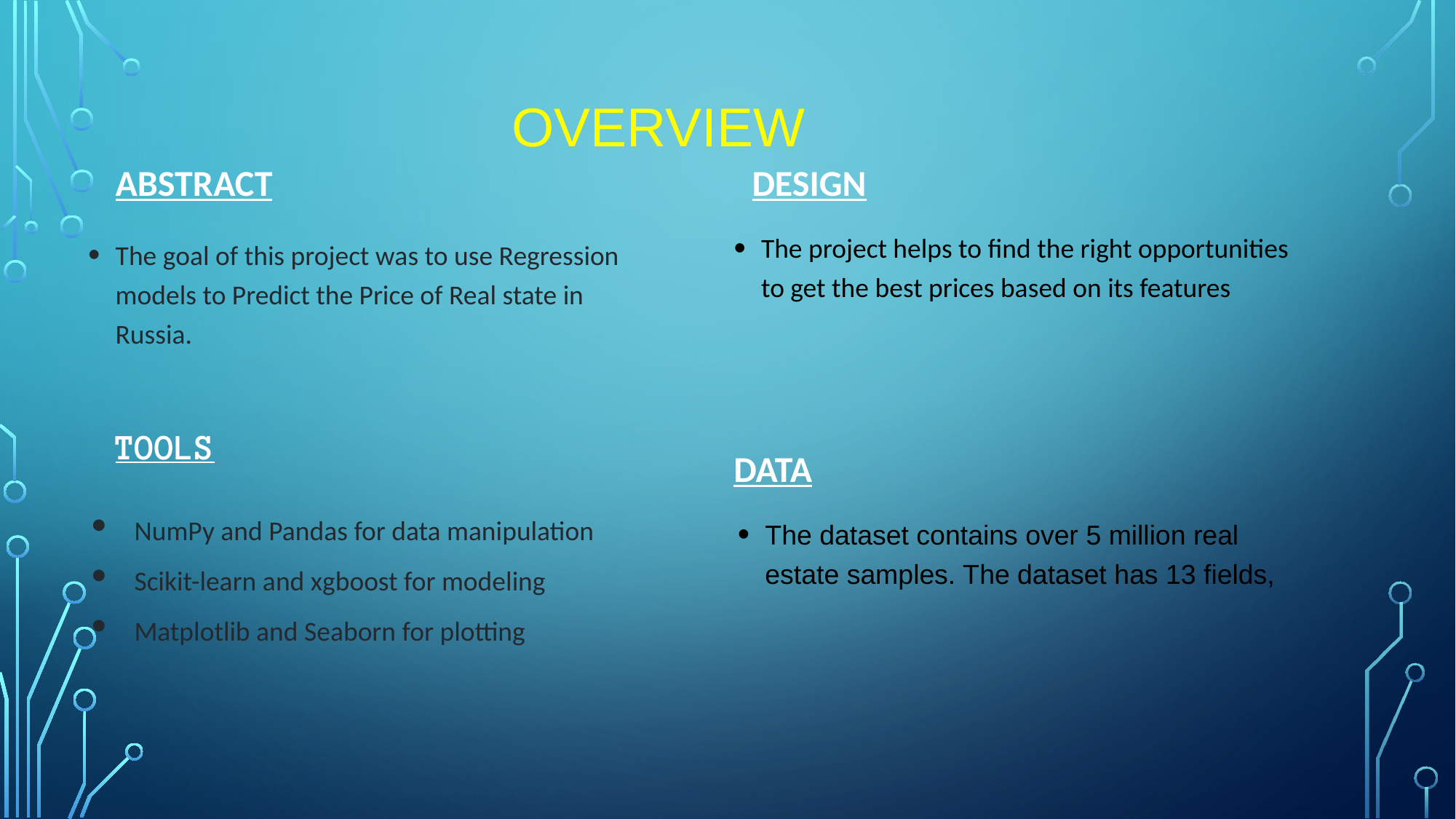

# Overview
Abstract
design
The project helps to find the right opportunities to get the best prices based on its features

The goal of this project was to use Regression models to Predict the Price of Real state in Russia.
Tools
Data

NumPy and Pandas for data manipulation
Scikit-learn and xgboost for modeling
Matplotlib and Seaborn for plotting

The dataset contains over 5 million real estate samples. The dataset has 13 fields,